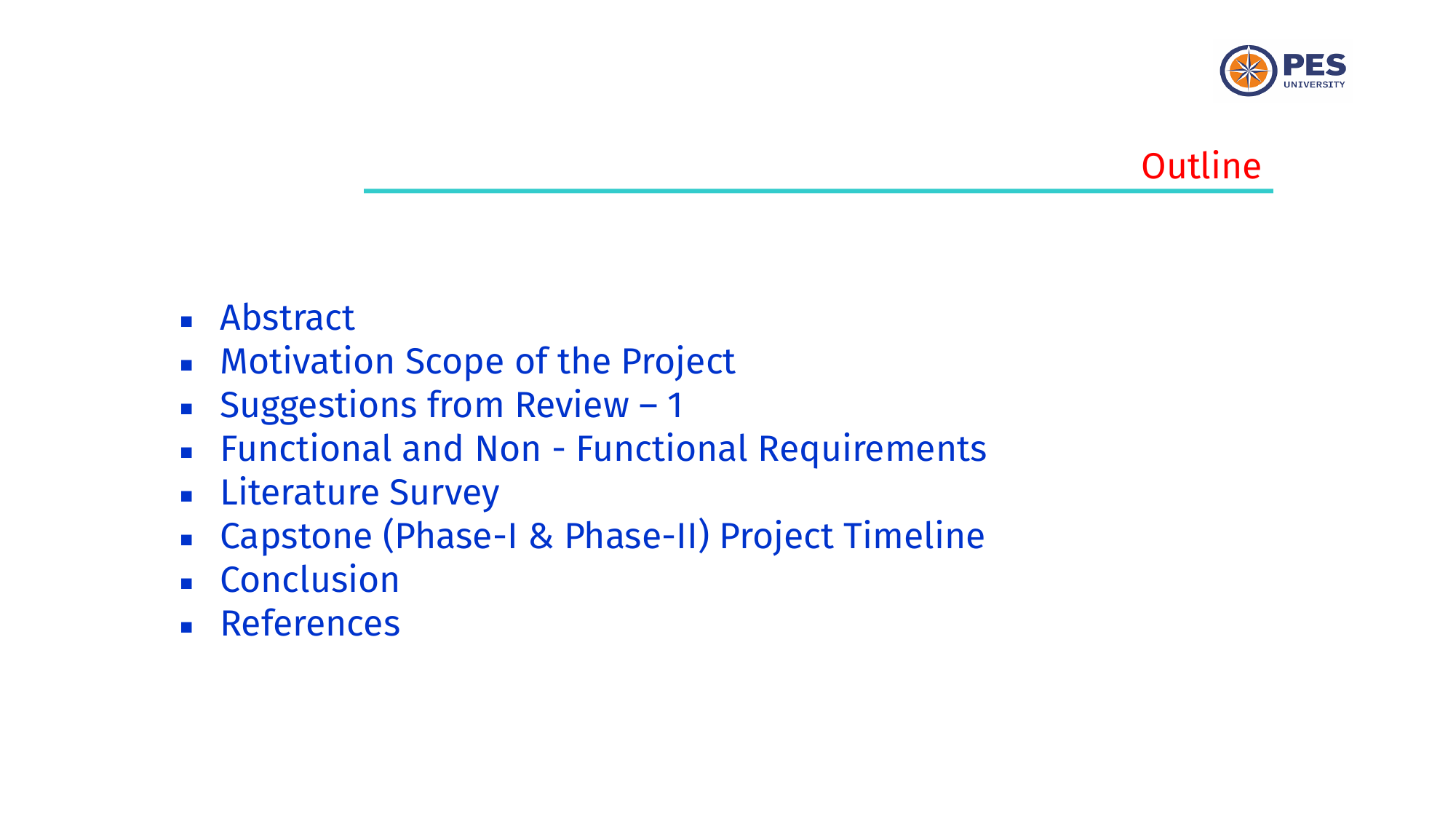

Outline

Abstract
Motivation Scope of the Project
Suggestions from Review – 1
Functional and Non - Functional Requirements
Literature Survey
Capstone (Phase-I & Phase-II) Project Timeline
Conclusion
References